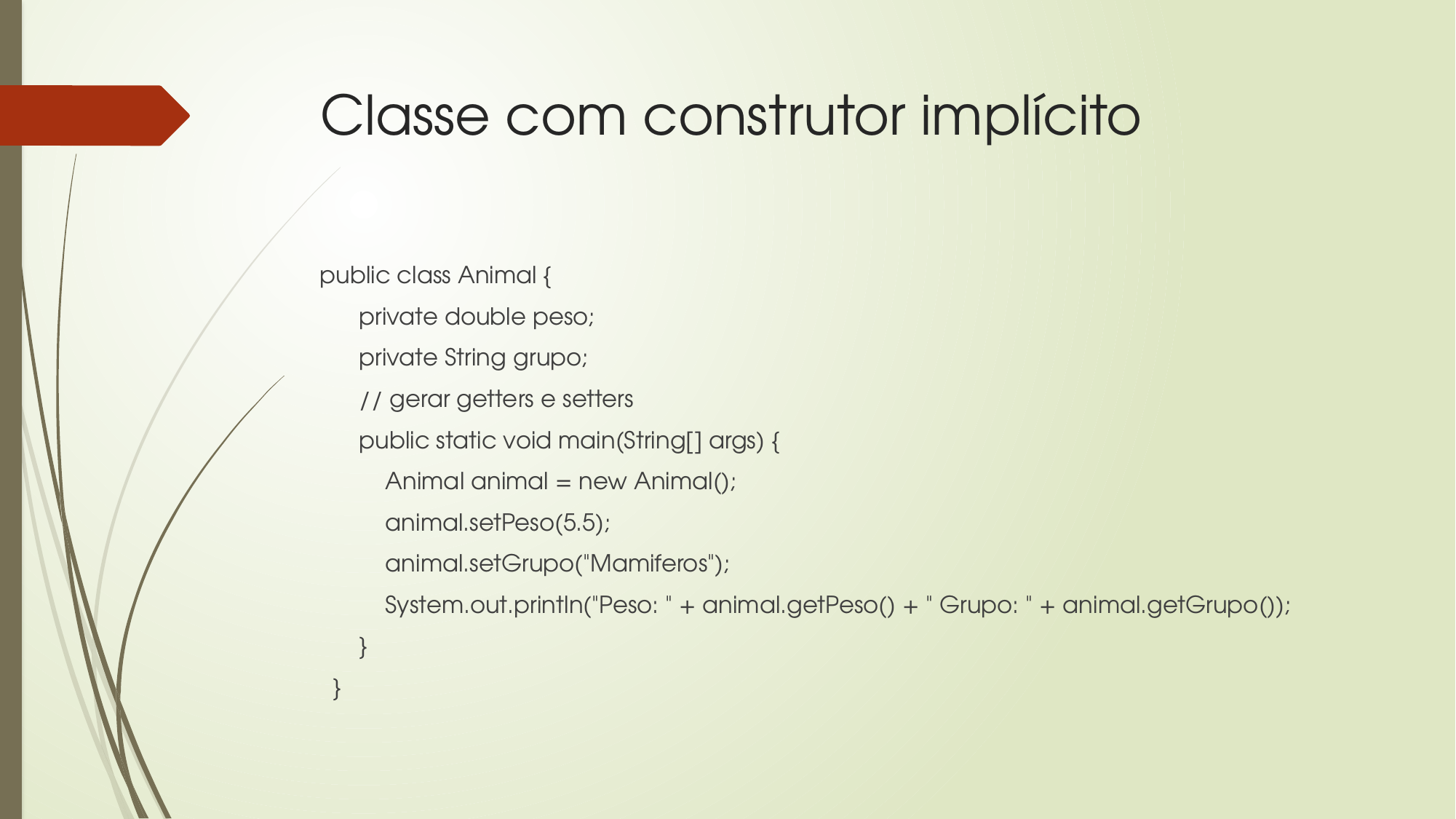

# Classe com construtor implícito
public class Animal {
      private double peso;
      private String grupo;
      // gerar getters e setters
      public static void main(String[] args) {
          Animal animal = new Animal();
          animal.setPeso(5.5);
          animal.setGrupo("Mamiferos");
          System.out.println("Peso: " + animal.getPeso() + " Grupo: " + animal.getGrupo());
      }
  }